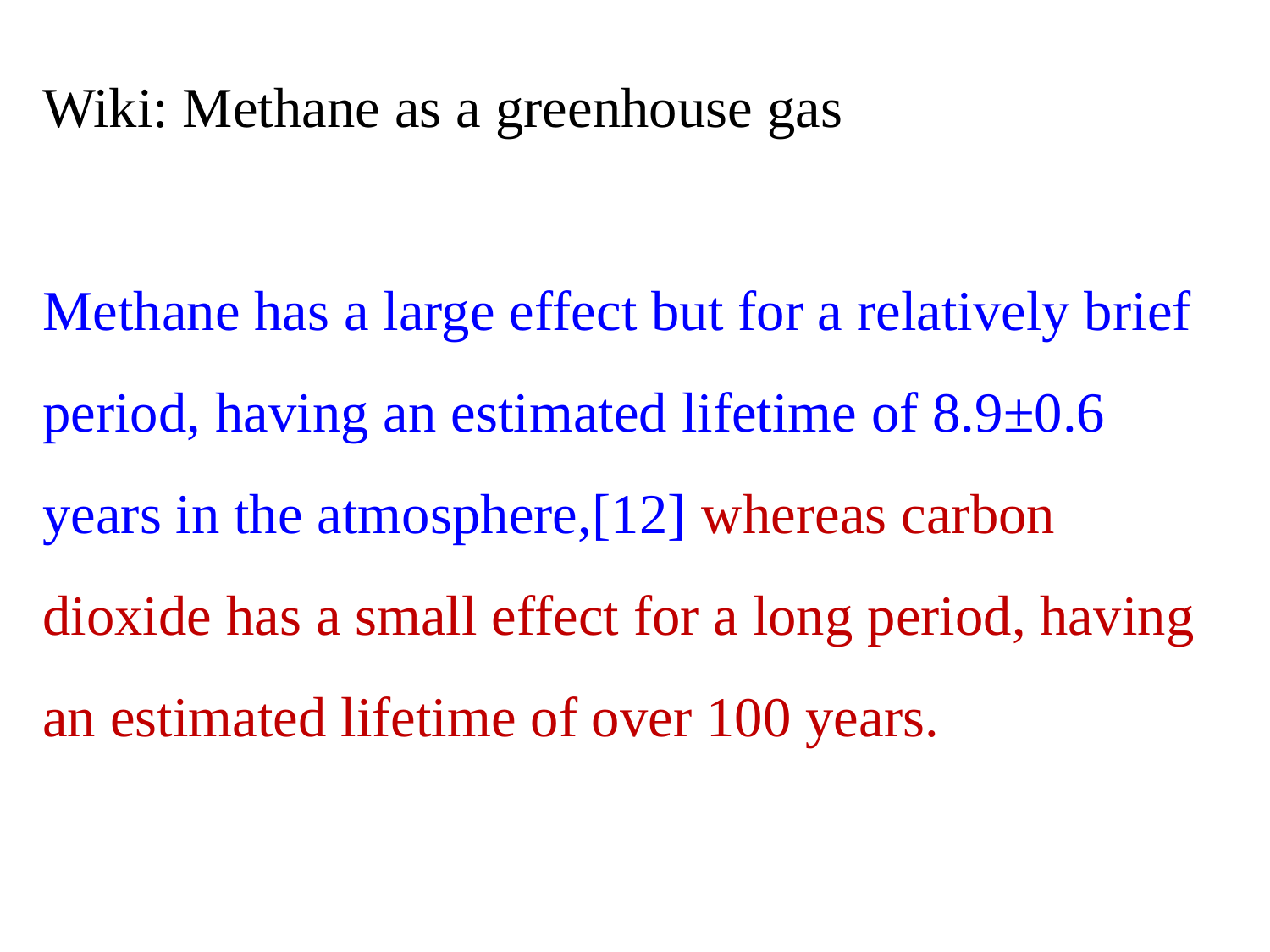

Wiki: Methane as a greenhouse gas

Methane has a large effect but for a relatively brief period, having an estimated lifetime of 8.9±0.6 years in the atmosphere,[12] whereas carbon dioxide has a small effect for a long period, having an estimated lifetime of over 100 years.